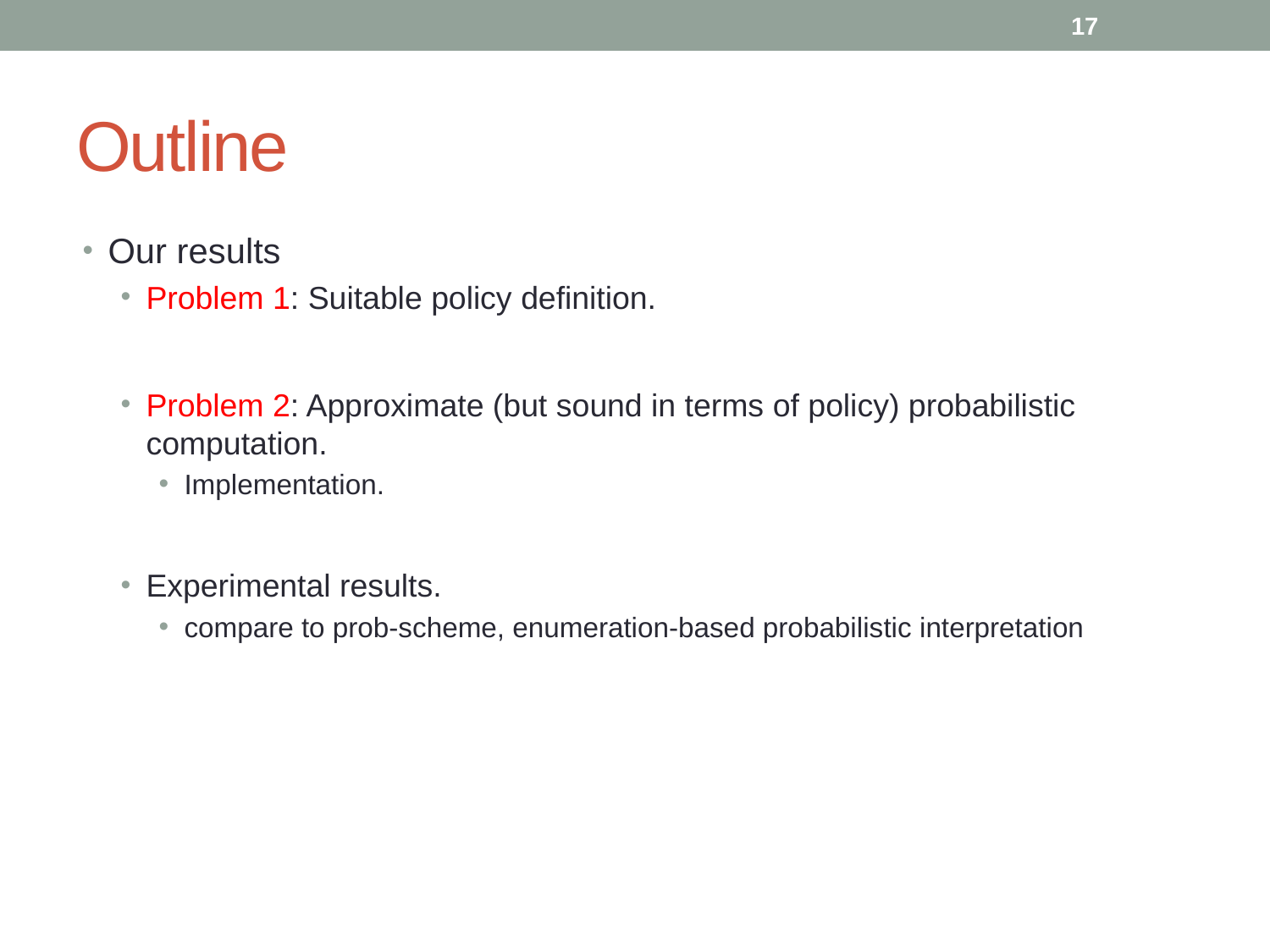

17
# Outline
Our results
Problem 1: Suitable policy definition.

Problem 2: Approximate (but sound in terms of policy) probabilistic computation.
Implementation.

Experimental results.
compare to prob-scheme, enumeration-based probabilistic interpretation